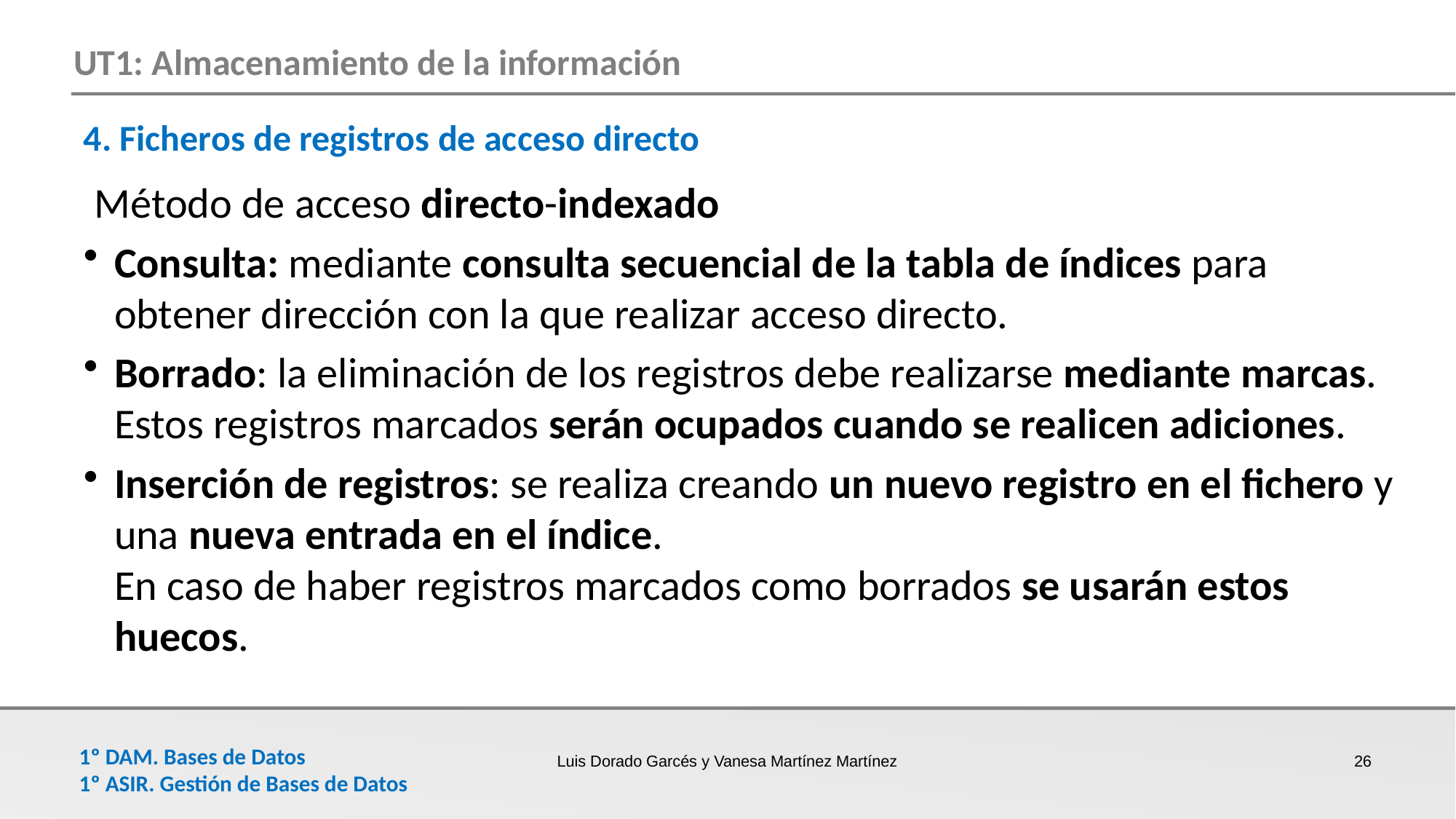

4. Ficheros de registros de acceso directo
Método de acceso directo-indexado
Consulta: mediante consulta secuencial de la tabla de índices para obtener dirección con la que realizar acceso directo.
Borrado: la eliminación de los registros debe realizarse mediante marcas. Estos registros marcados serán ocupados cuando se realicen adiciones.
Inserción de registros: se realiza creando un nuevo registro en el fichero y una nueva entrada en el índice.
En caso de haber registros marcados como borrados se usarán estos huecos.

Luis Dorado Garcés y Vanesa Martínez Martínez
26